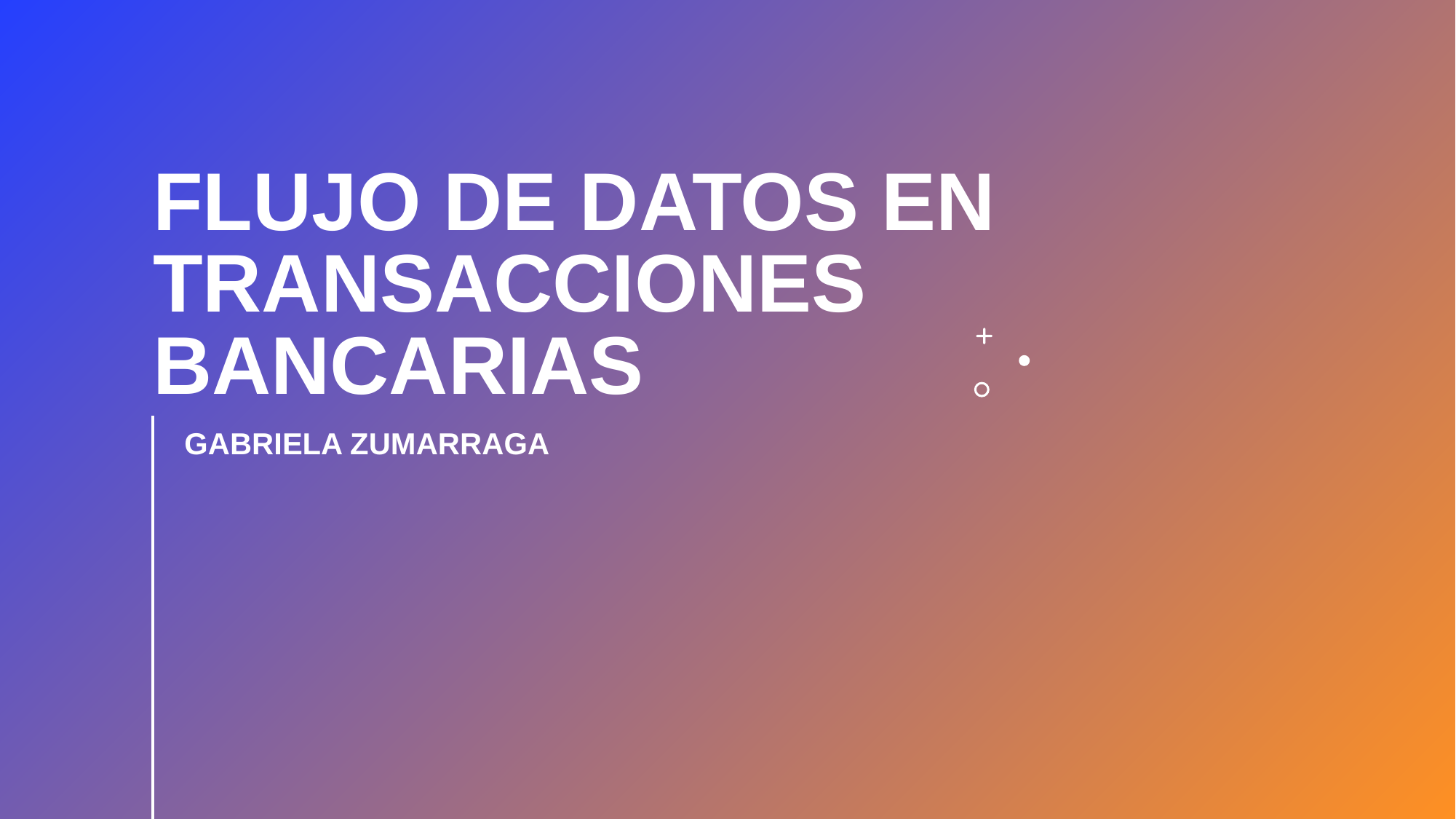

# Flujo de datos en transacciones bancarias
Gabriela zumarraga